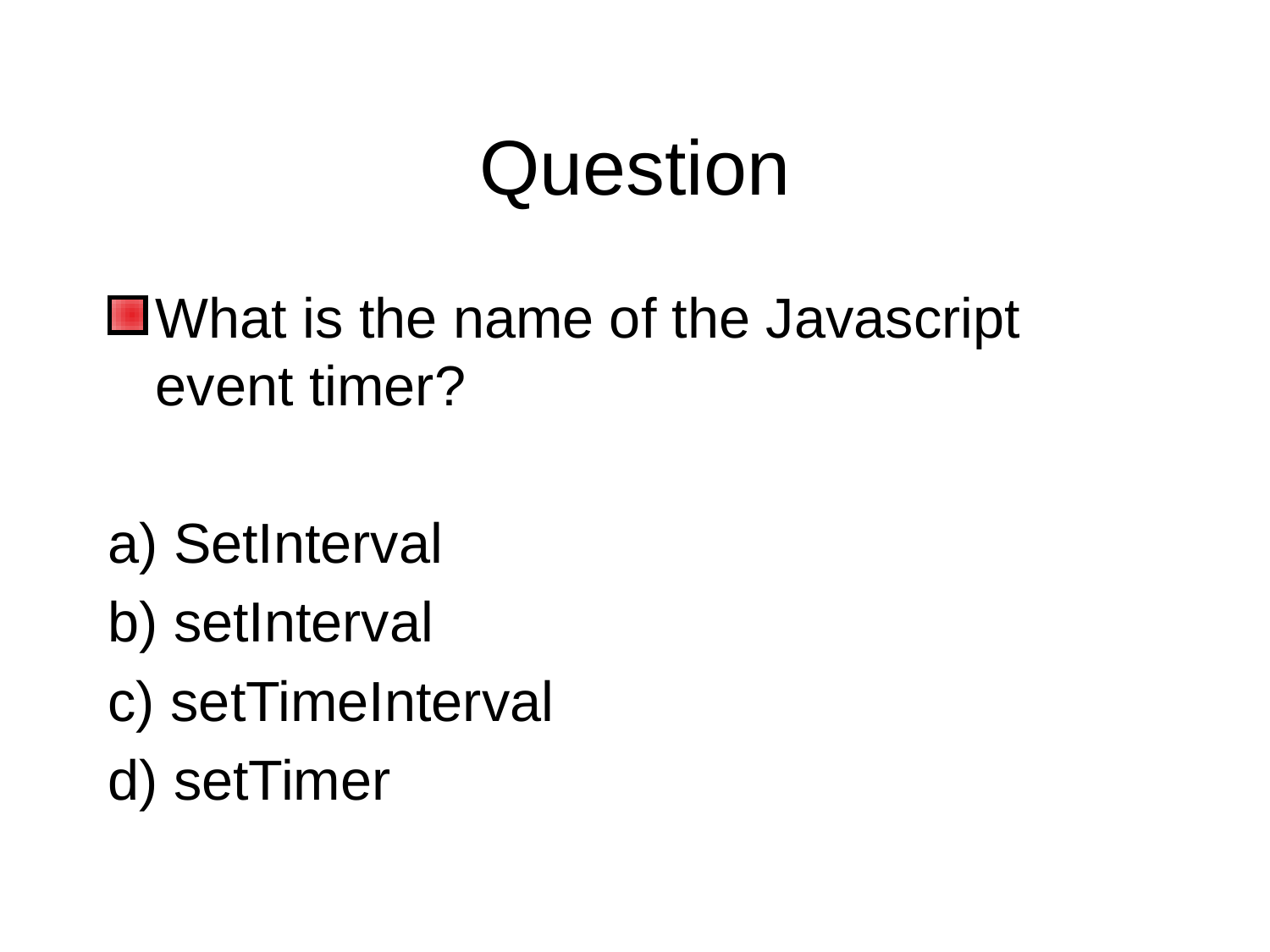

# Question
What is the name of the Javascript event timer?

a) SetInterval
b) setInterval
c) setTimeInterval
d) setTimer